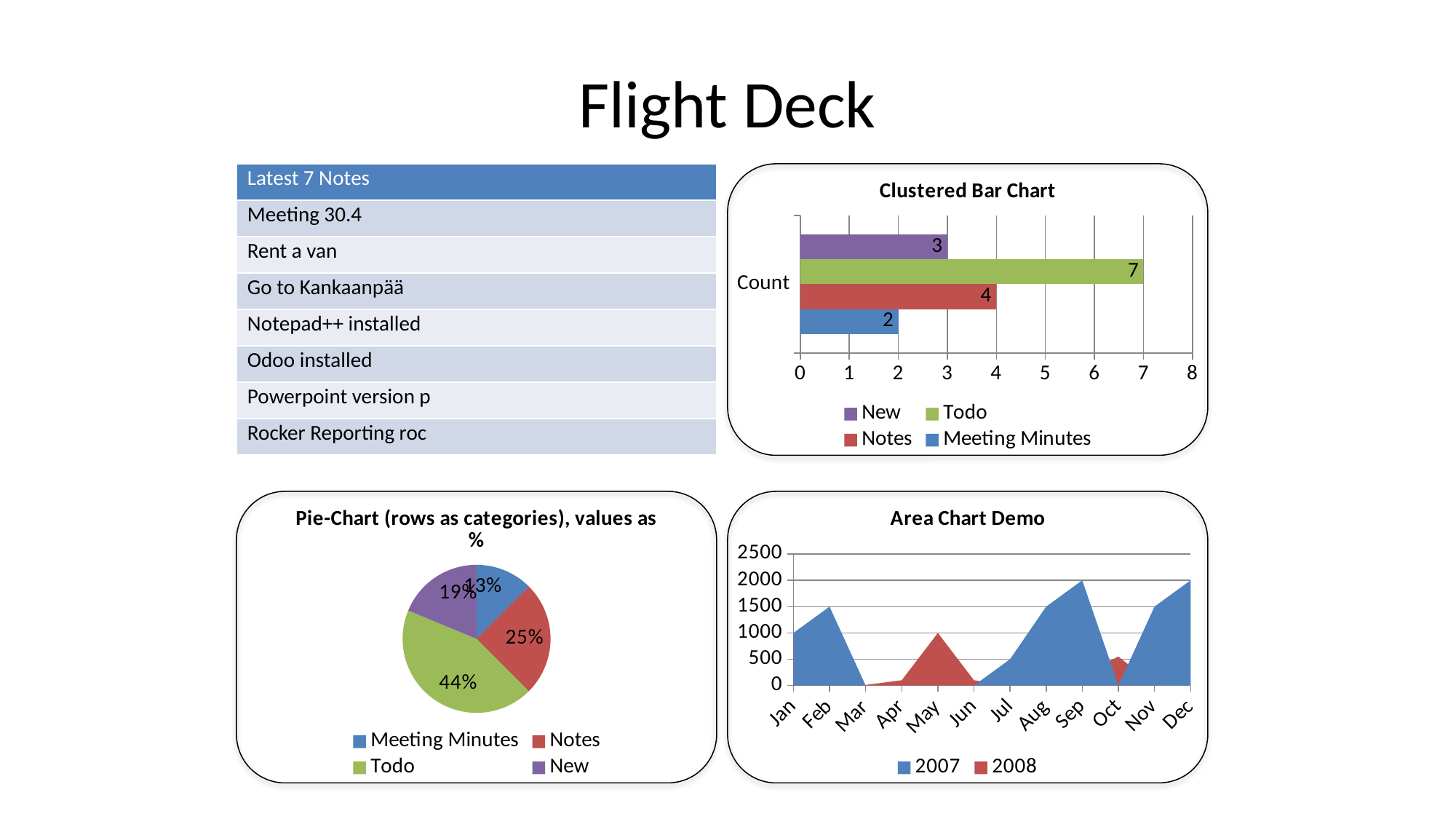

# Flight Deck
| Latest 7 Notes |
| --- |
| Meeting 30.4 |
| Rent a van |
| Go to Kankaanpää |
| Notepad++ installed |
| Odoo installed |
| Powerpoint version p |
| Rocker Reporting roc |

### Chart: Clustered Bar Chart

| Category | Meeting Minutes | Notes | Todo | New |
|---|---|---|---|---|
| Count | 2.0 | 4.0 | 7.0 | 3.0 |

### Chart: Pie-Chart (rows as categories), values as %

| Category | series1 |
|---|---|
| Meeting Minutes | 2.0 |
| Notes | 4.0 |
| Todo | 7.0 |
| New | 3.0 |

### Chart: Area Chart Demo

| Category | 2007 | 2008 |
|---|---|---|
| Jan | 1000.0 | 1000.0 |
| Feb | 1500.0 | None |
| Mar | None | 10.0 |
| Apr | None | 100.0 |
| May | None | 1000.0 |
| Jun | None | 100.0 |
| Jul | 500.0 | None |
| Aug | 1500.0 | 320.0 |
| Sep | 2000.0 | 205.0 |
| Oct | None | 550.0 |
| Nov | 1500.0 | None |
| Dec | 2000.0 | None |